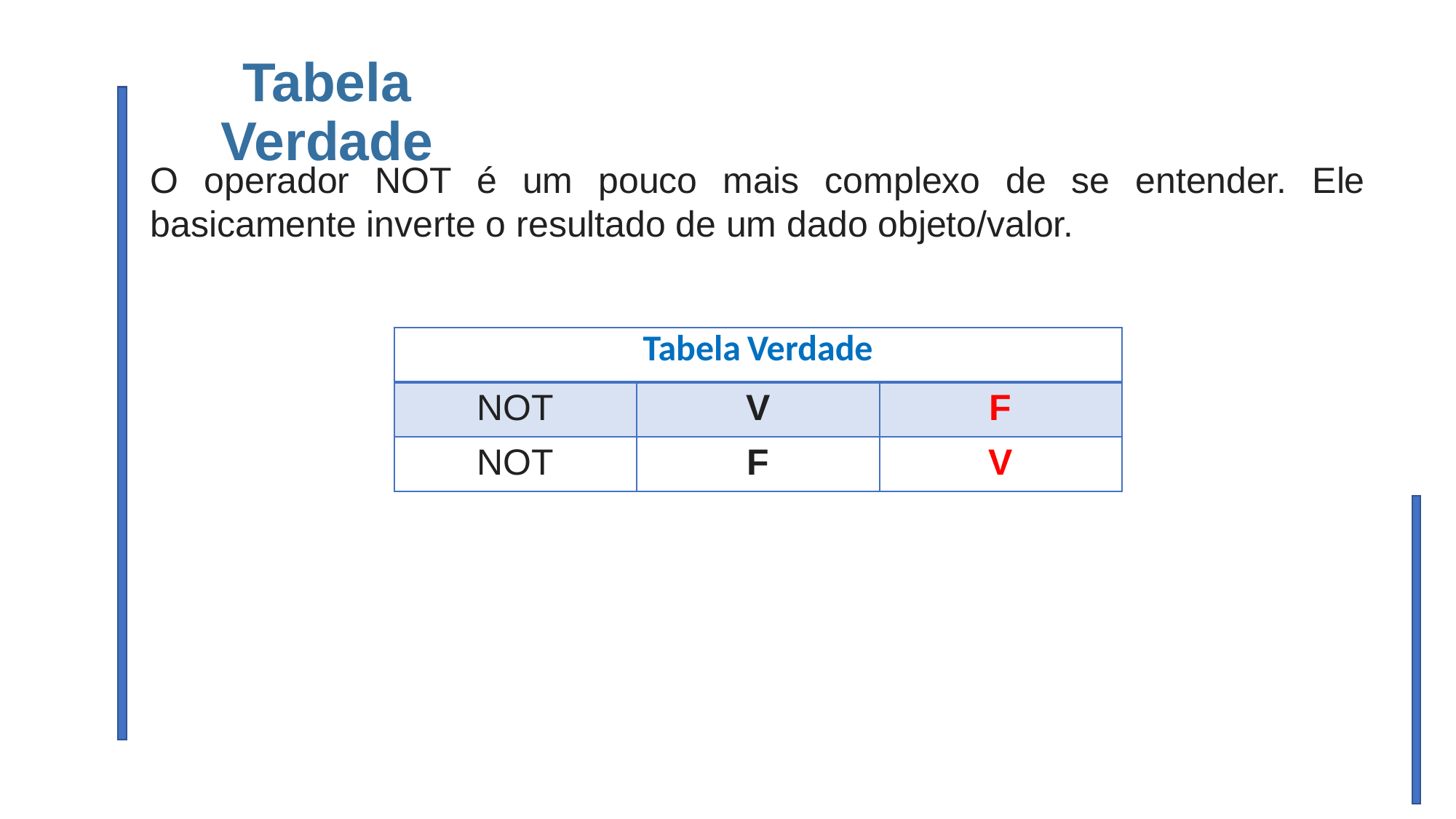

Tabela Verdade

O operador NOT é um pouco mais complexo de se entender. Ele basicamente inverte o resultado de um dado objeto/valor.
| Tabela Verdade |  |  |
| --- | --- | --- |
| NOT | V | F |
| NOT | F | V |